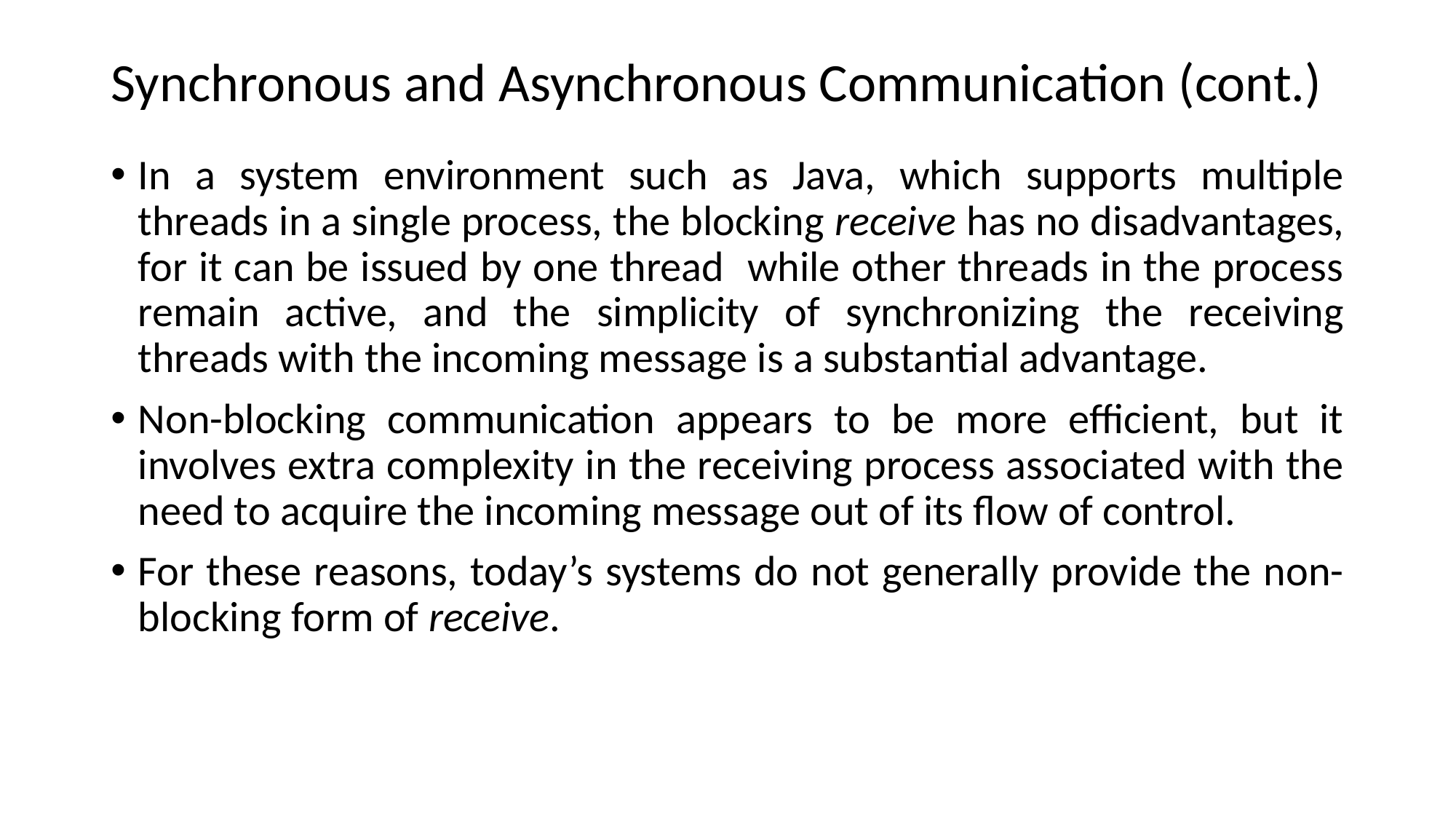

# Synchronous and Asynchronous Communication (cont.)
In a system environment such as Java, which supports multiple threads in a single process, the blocking receive has no disadvantages, for it can be issued by one thread  while other threads in the process remain active, and the simplicity of synchronizing the receiving threads with the incoming message is a substantial advantage.
Non-blocking communication appears to be more efficient, but it involves extra complexity in the receiving process associated with the need to acquire the incoming message out of its flow of control.
For these reasons, today’s systems do not generally provide the non-blocking form of receive.